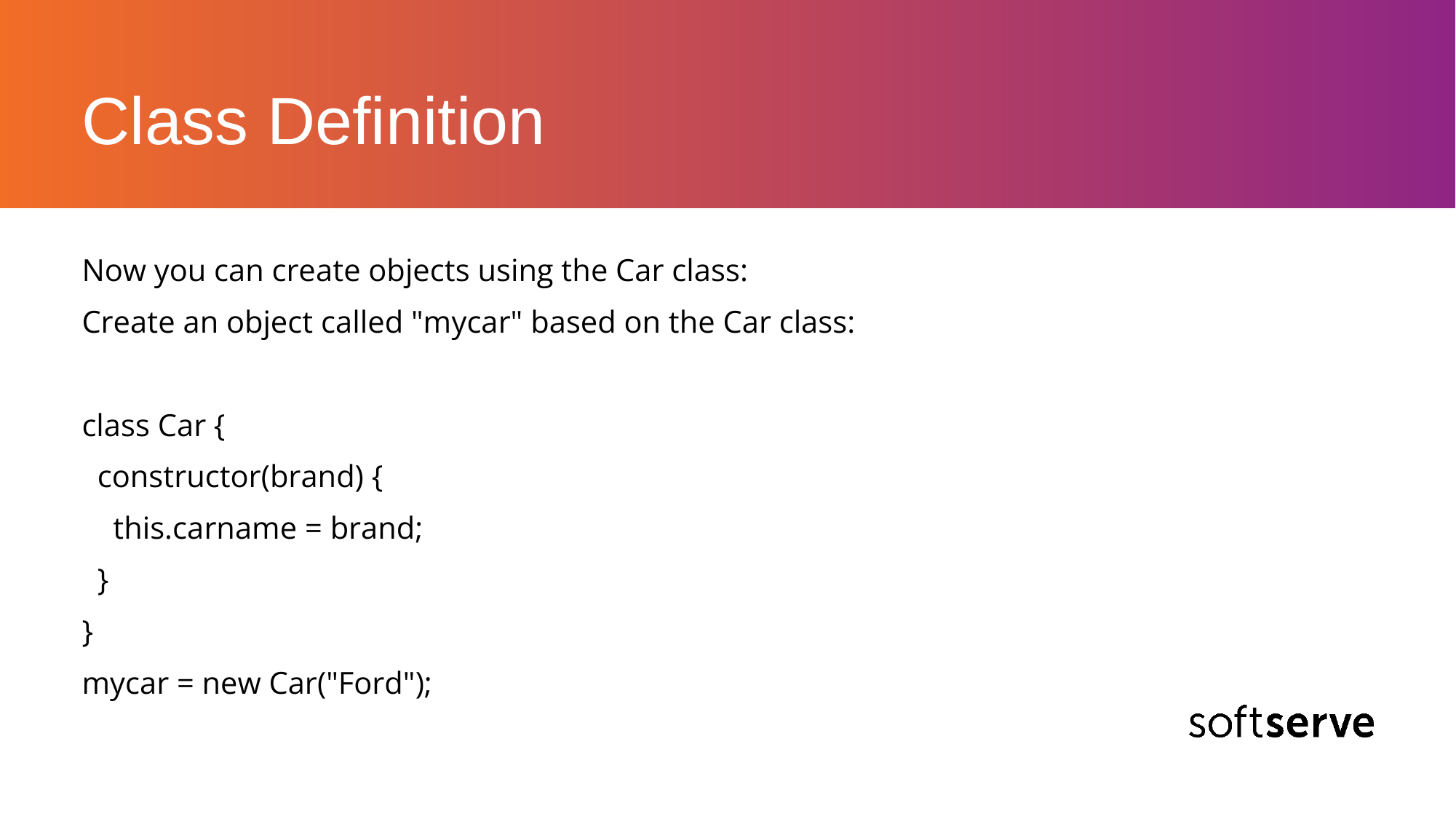

# Class Definition
Now you can create objects using the Car class:
Create an object called "mycar" based on the Car class:

class Car {
  constructor(brand) {
    this.carname = brand;
  }
}
mycar = new Car("Ford");